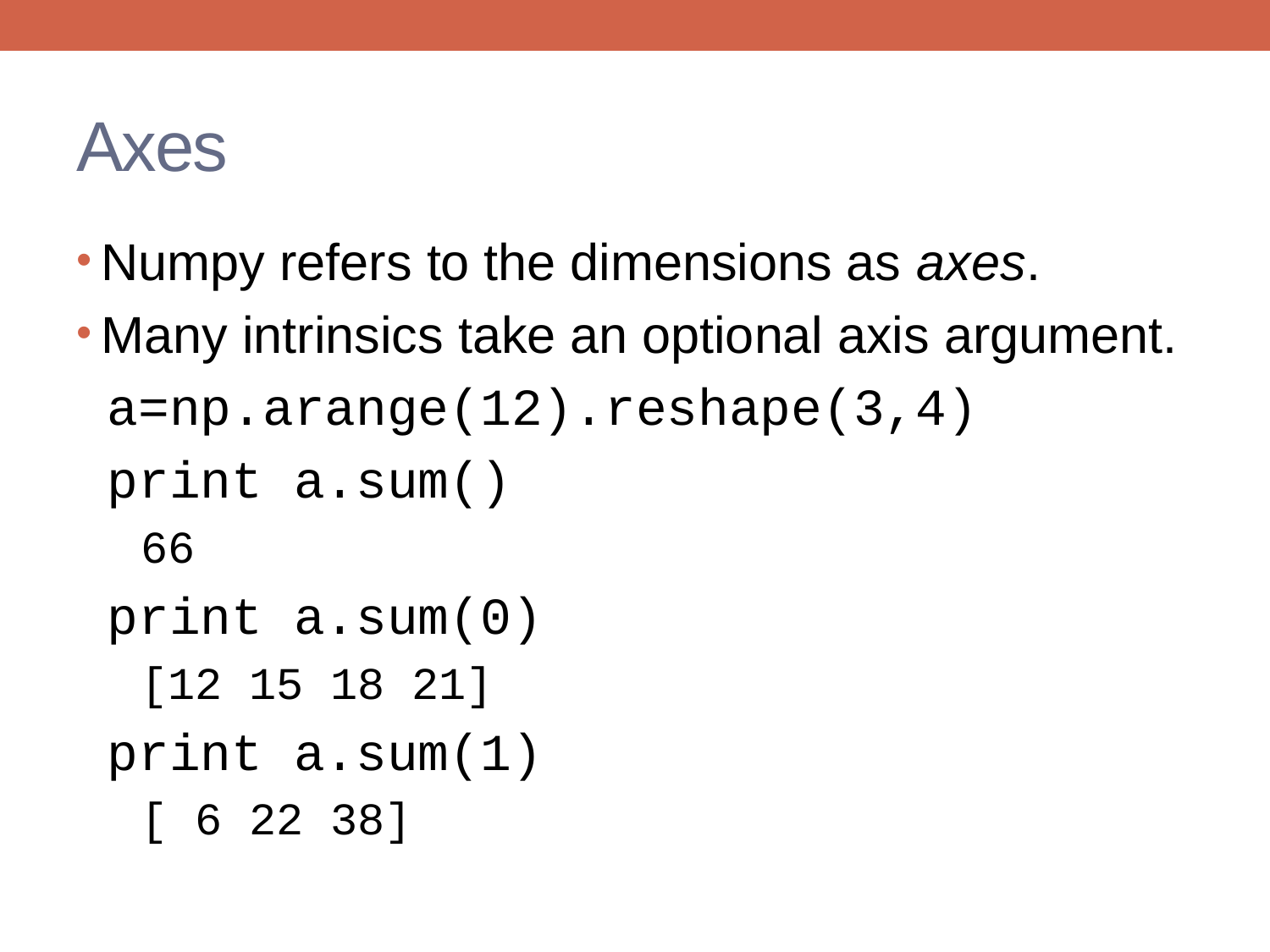

# Axes
Numpy refers to the dimensions as axes.
Many intrinsics take an optional axis argument.
 a=np.arange(12).reshape(3,4)
 print a.sum()
 66
 print a.sum(0)
 [12 15 18 21]
 print a.sum(1)
 [ 6 22 38]